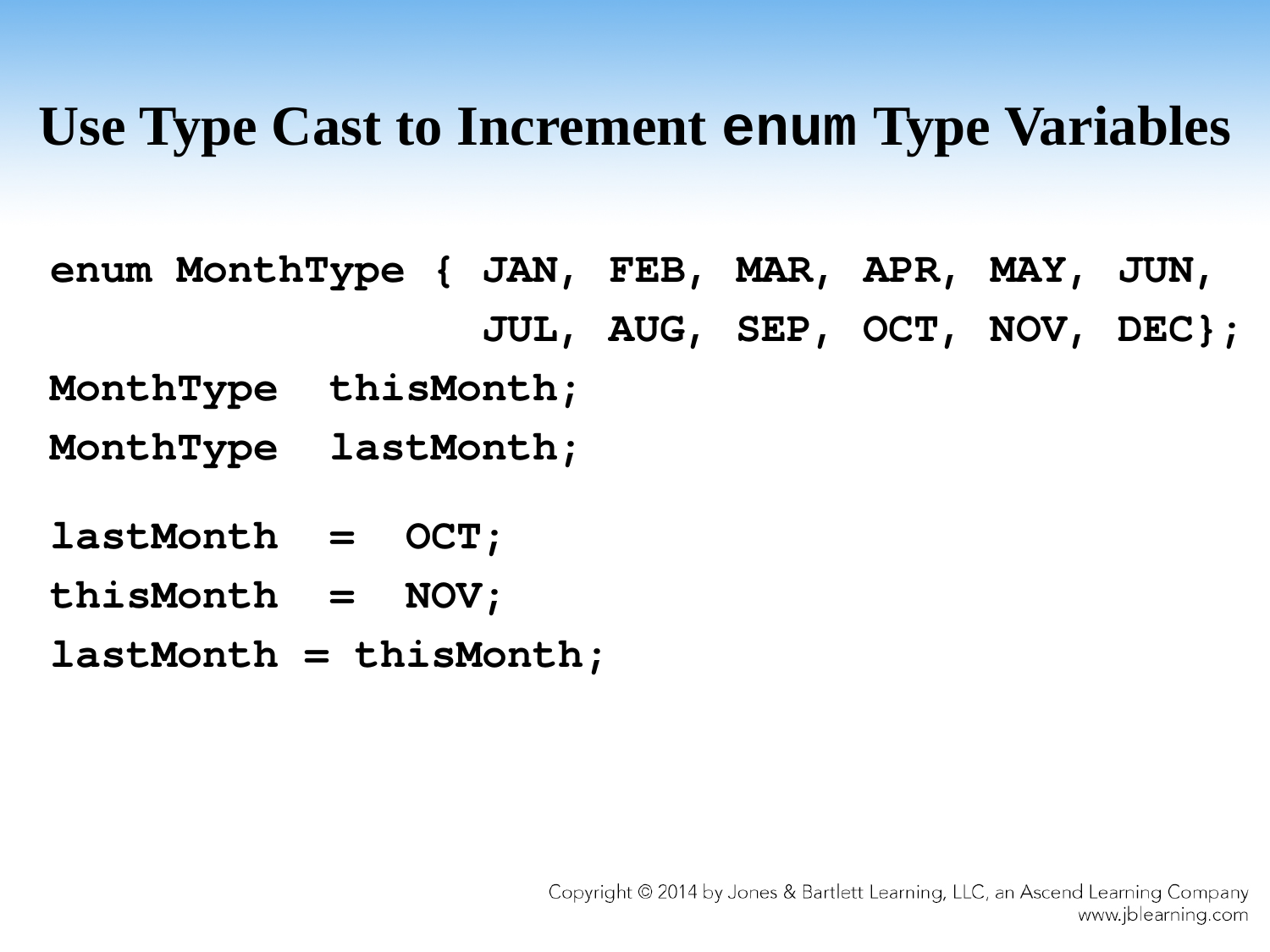

# Use Type Cast to Increment enum Type Variables

enum MonthType { JAN, FEB, MAR, APR, MAY, JUN,
 			  JUL, AUG, SEP, OCT, NOV, DEC};
MonthType  thisMonth;
MonthType  lastMonth;

lastMonth  =  OCT;
thisMonth  =  NOV;
lastMonth = thisMonth;